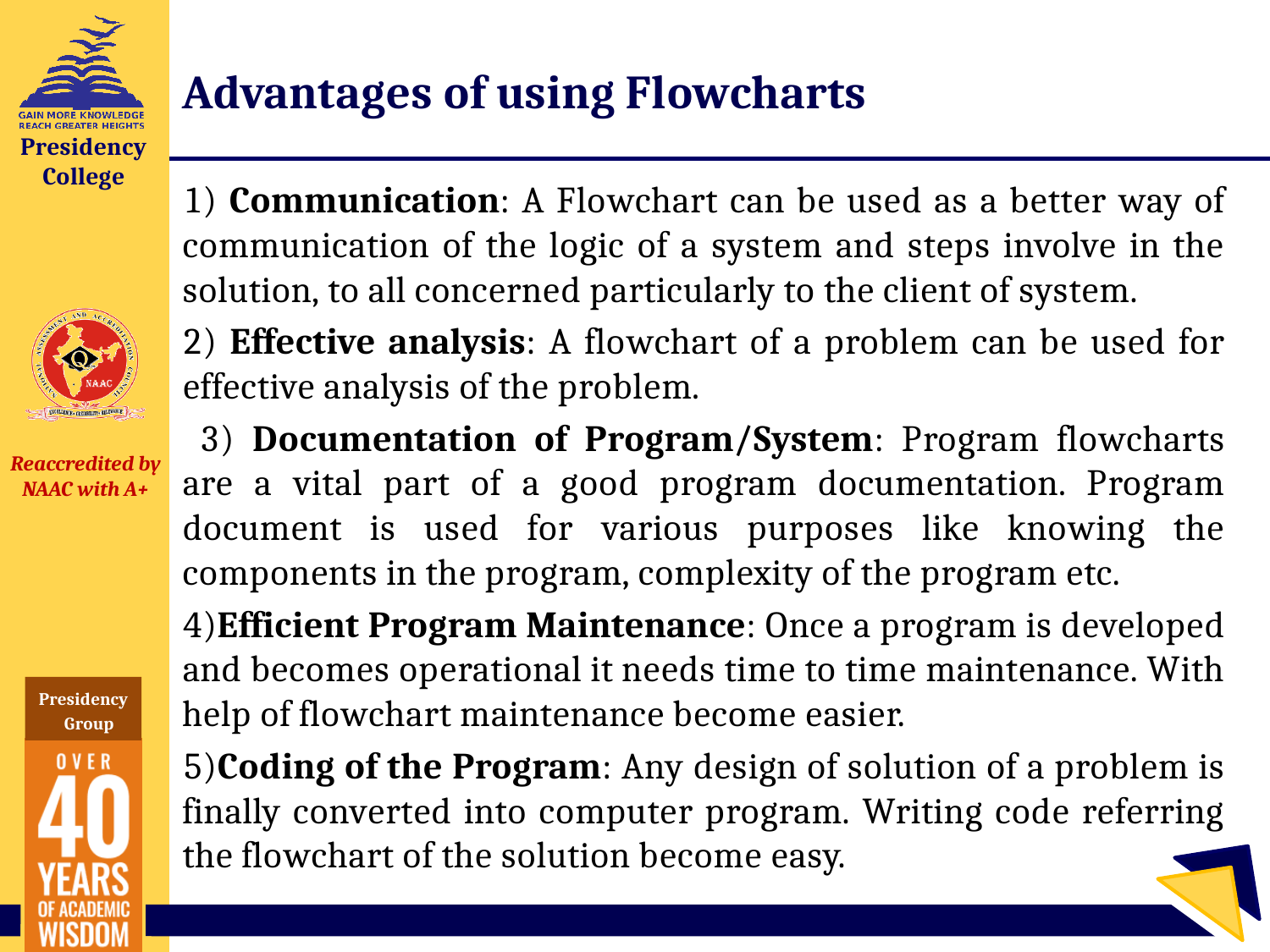

# Advantages of using Flowcharts
1) Communication: A Flowchart can be used as a better way of communication of the logic of a system and steps involve in the solution, to all concerned particularly to the client of system.
2) Effective analysis: A flowchart of a problem can be used for effective analysis of the problem.
 3) Documentation of Program/System: Program flowcharts are a vital part of a good program documentation. Program document is used for various purposes like knowing the components in the program, complexity of the program etc.
4)Efficient Program Maintenance: Once a program is developed and becomes operational it needs time to time maintenance. With help of flowchart maintenance become easier.
5)Coding of the Program: Any design of solution of a problem is finally converted into computer program. Writing code referring the flowchart of the solution become easy.